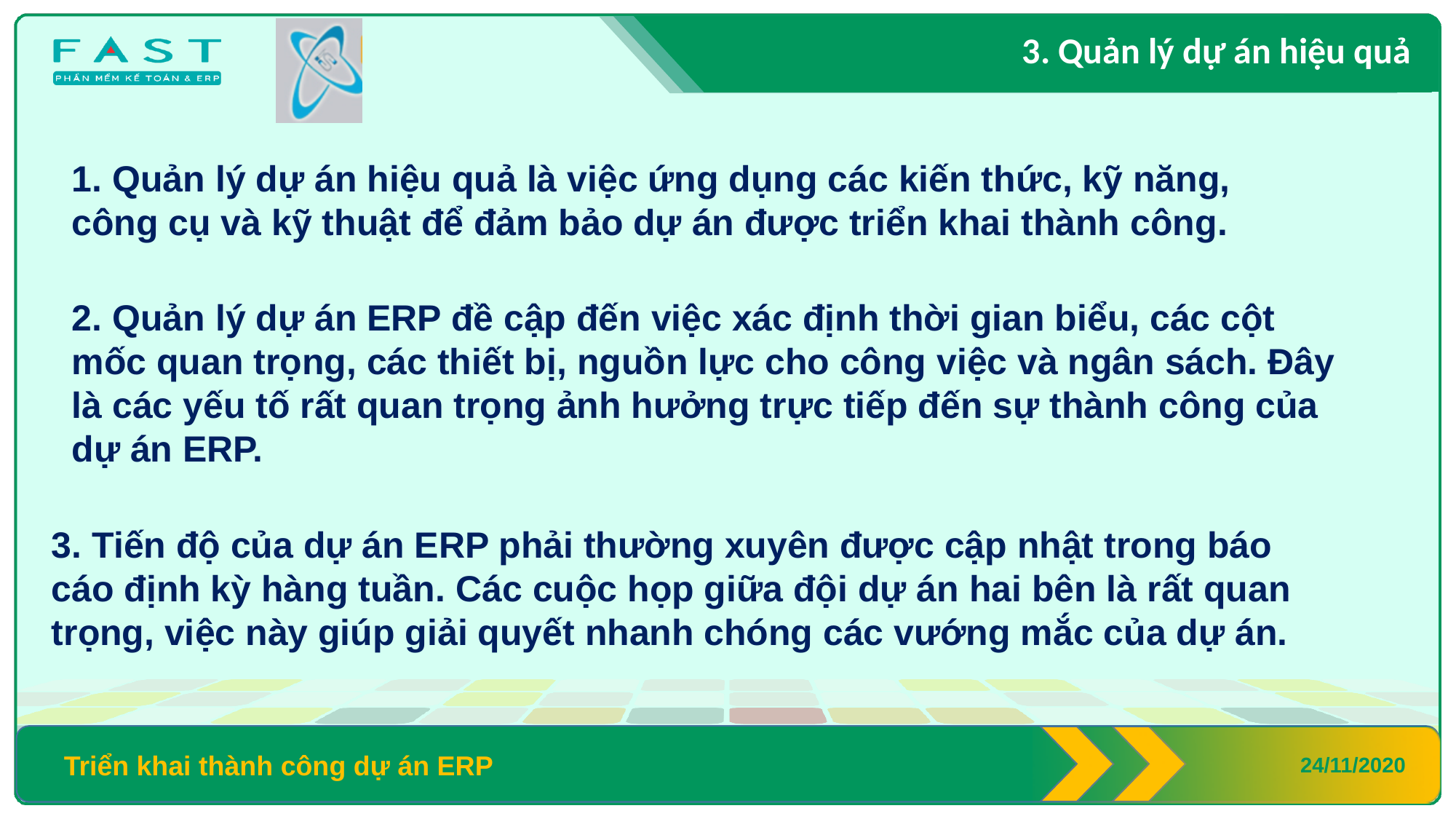

3. Quản lý dự án hiệu quả
1. Quản lý dự án hiệu quả là việc ứng dụng các kiến thức, kỹ năng, công cụ và kỹ thuật để đảm bảo dự án được triển khai thành công.
2. Quản lý dự án ERP đề cập đến việc xác định thời gian biểu, các cột mốc quan trọng, các thiết bị, nguồn lực cho công việc và ngân sách. Đây là các yếu tố rất quan trọng ảnh hưởng trực tiếp đến sự thành công của dự án ERP.
3. Tiến độ của dự án ERP phải thường xuyên được cập nhật trong báo cáo định kỳ hàng tuần. Các cuộc họp giữa đội dự án hai bên là rất quan trọng, việc này giúp giải quyết nhanh chóng các vướng mắc của dự án.